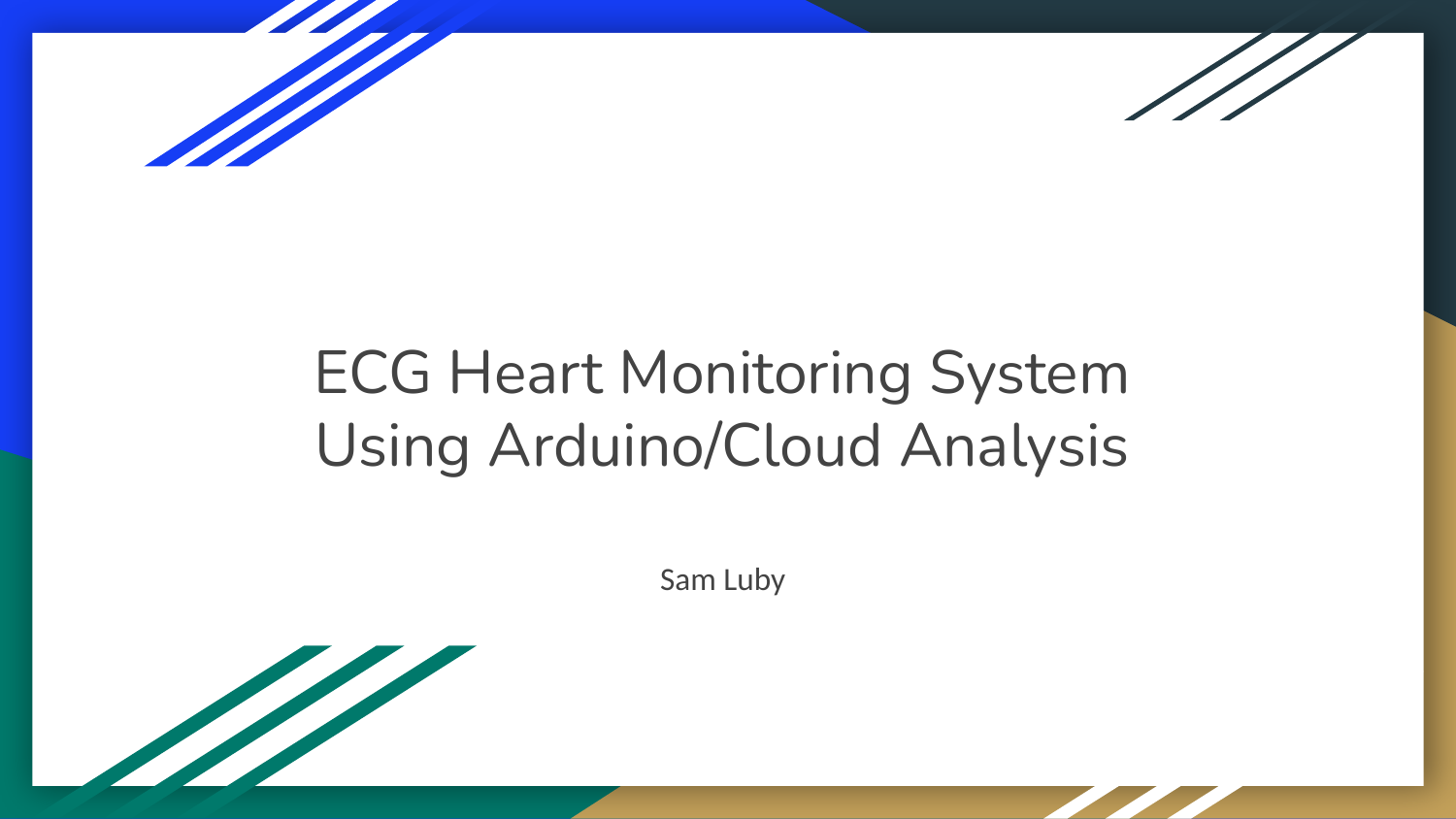

# ECG Heart Monitoring System Using Arduino/Cloud Analysis
Sam Luby